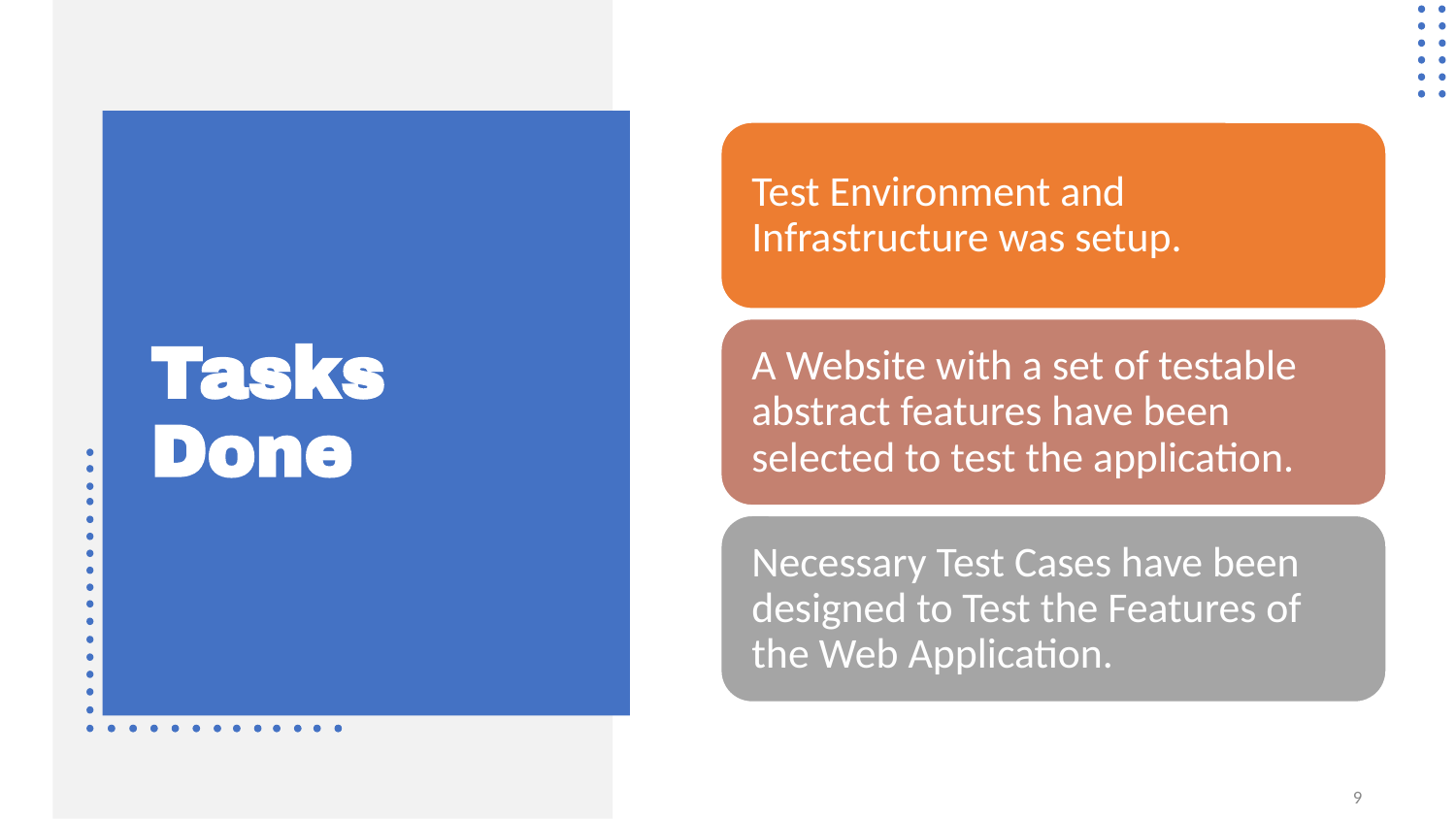

Test Environment and Infrastructure was setup.
A Website with a set of testable abstract features have been selected to test the application.
Necessary Test Cases have been designed to Test the Features of the Web Application.
# Tasks Done

9